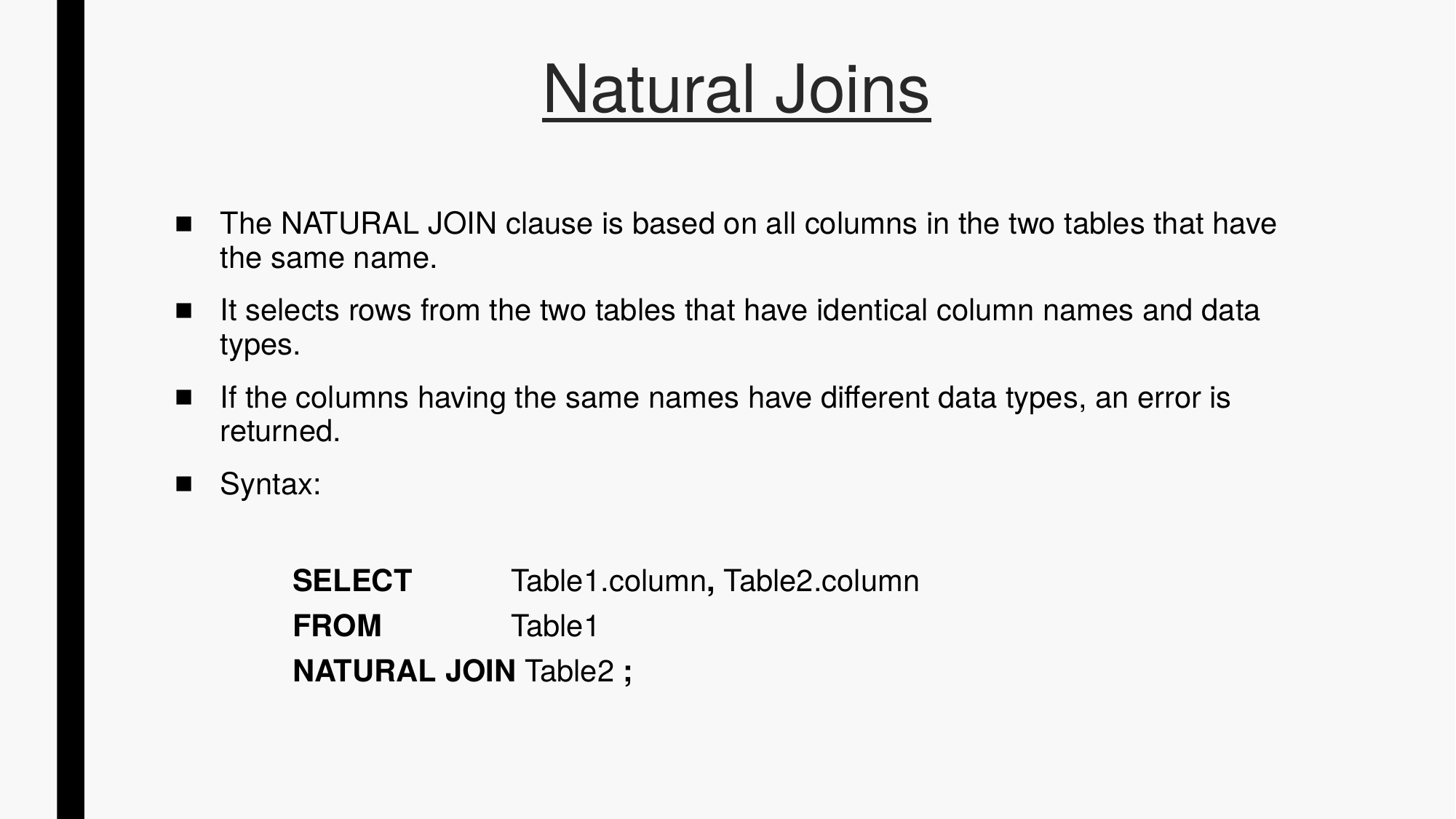

# Natural Joins
The NATURAL JOIN clause is based on all columns in the two tables that have the same name.
It selects rows from the two tables that have identical column names and data types.
If the columns having the same names have different data types, an error is returned.
Syntax:

SELECT	Table1.column, Table2.column
FROM		Table1
NATURAL JOIN Table2 ;